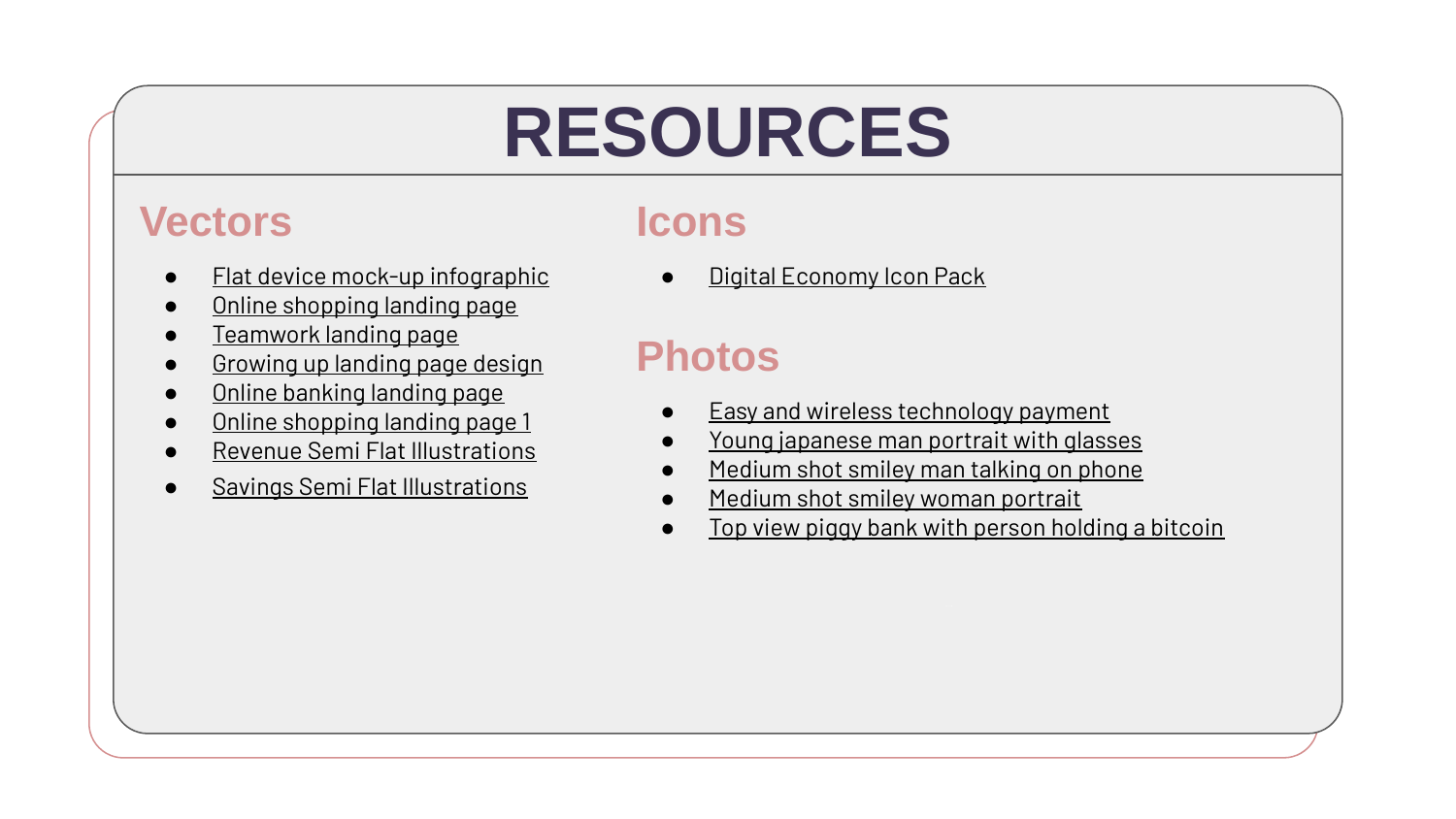

# RESOURCES
Vectors
Icons
Flat device mock-up infographic
Online shopping landing page
Teamwork landing page
Growing up landing page design
Online banking landing page
Online shopping landing page 1
Revenue Semi Flat Illustrations
Savings Semi Flat Illustrations
Digital Economy Icon Pack
Photos
Easy and wireless technology payment
Young japanese man portrait with glasses
Medium shot smiley man talking on phone
Medium shot smiley woman portrait
Top view piggy bank with person holding a bitcoin